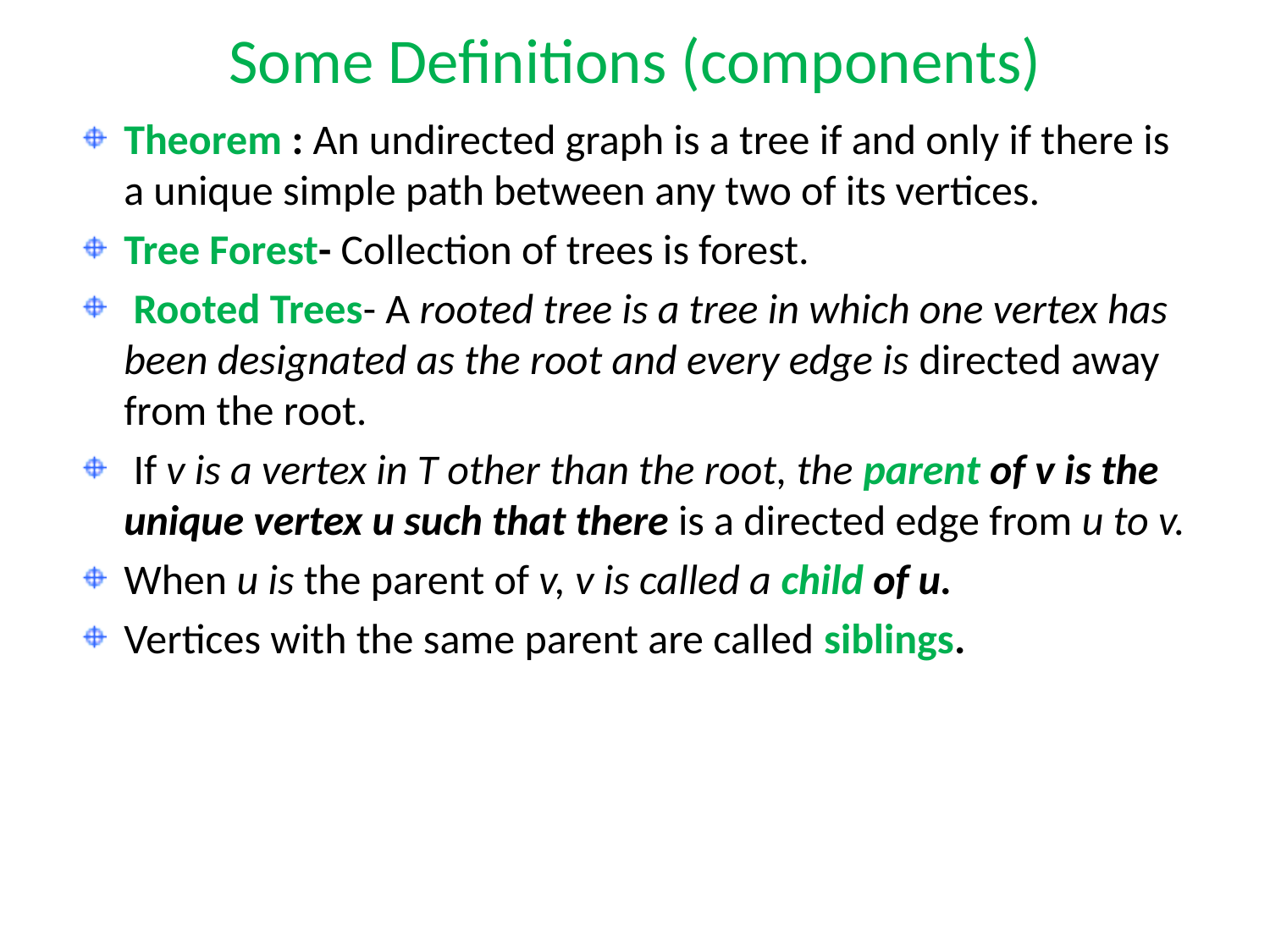

# Some Definitions (components)
Theorem : An undirected graph is a tree if and only if there is a unique simple path between any two of its vertices.
Tree Forest- Collection of trees is forest.
 Rooted Trees- A rooted tree is a tree in which one vertex has been designated as the root and every edge is directed away from the root.
 If v is a vertex in T other than the root, the parent of v is the unique vertex u such that there is a directed edge from u to v.
When u is the parent of v, v is called a child of u.
Vertices with the same parent are called siblings.